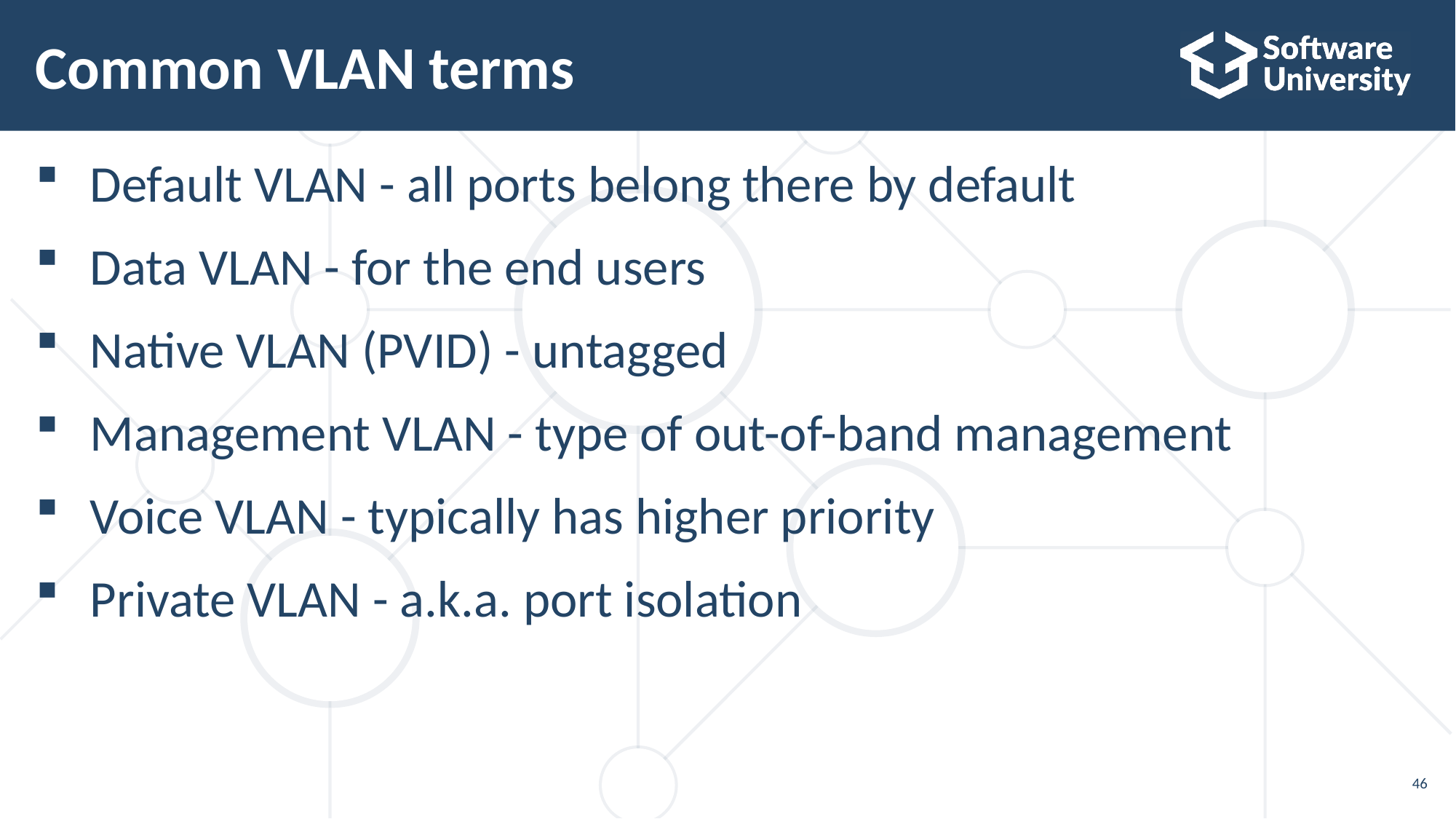

# Common VLAN terms
Default VLAN - all ports belong there by default
Data VLAN - for the end users
Native VLAN (PVID) - untagged
Management VLAN - type of out-of-band management
Voice VLAN - typically has higher priority
Private VLAN - a.k.a. port isolation
46